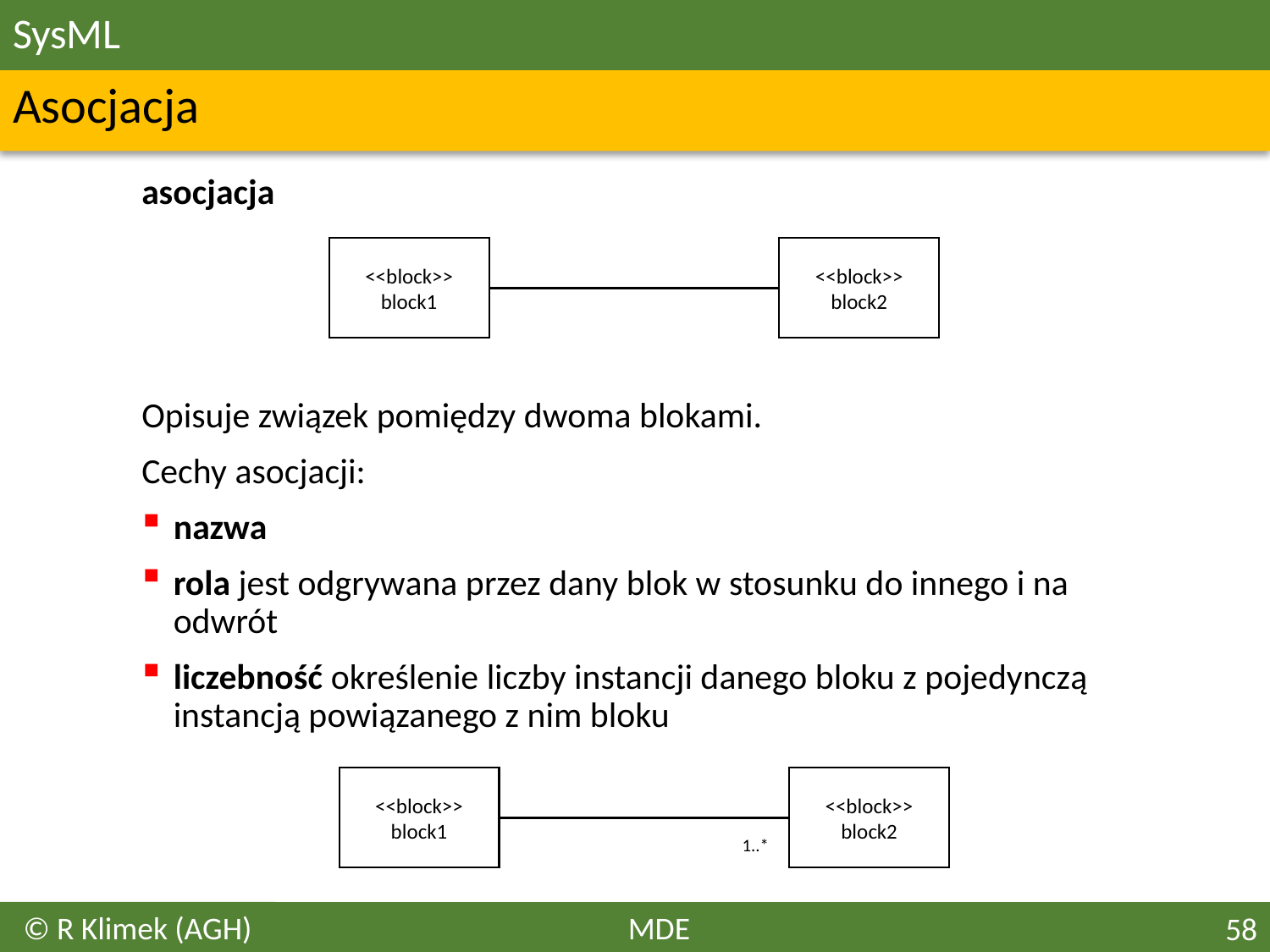

# SysML
Asocjacja
asocjacja

Opisuje związek pomiędzy dwoma blokami.
Cechy asocjacji:
nazwa
rola jest odgrywana przez dany blok w stosunku do innego i na odwrót
liczebność określenie liczby instancji danego bloku z pojedynczą instancją powiązanego z nim bloku
<<block>>
block1
<<block>>
block2
<<block>>
block1
<<block>>
block2
1..*
© R Klimek (AGH)
MDE
58